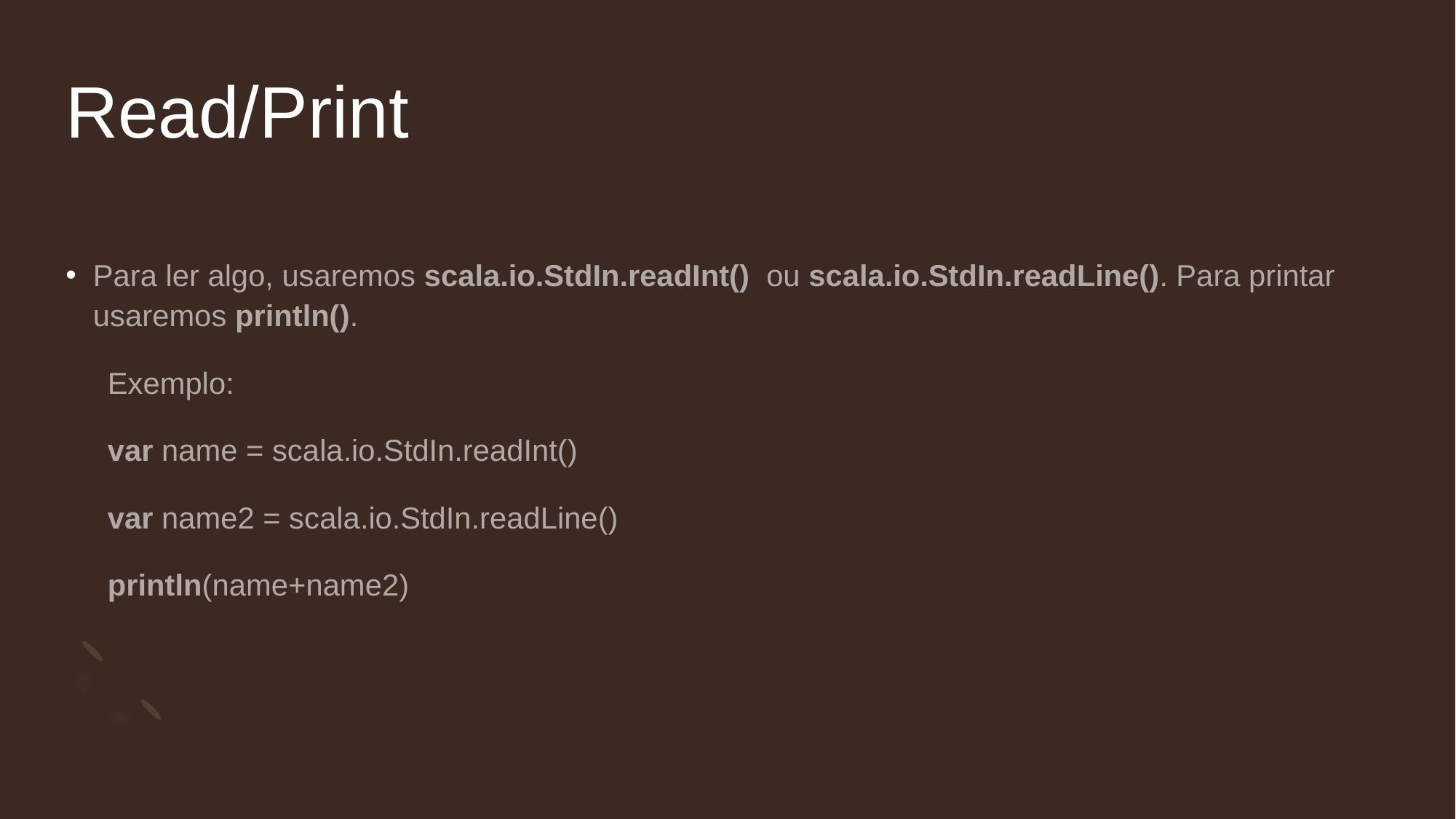

# Read/Print
Para ler algo, usaremos scala.io.StdIn.readInt()  ou scala.io.StdIn.readLine(). Para printar usaremos println().
     Exemplo:
     var name = scala.io.StdIn.readInt()
     var name2 = scala.io.StdIn.readLine()
     println(name+name2)